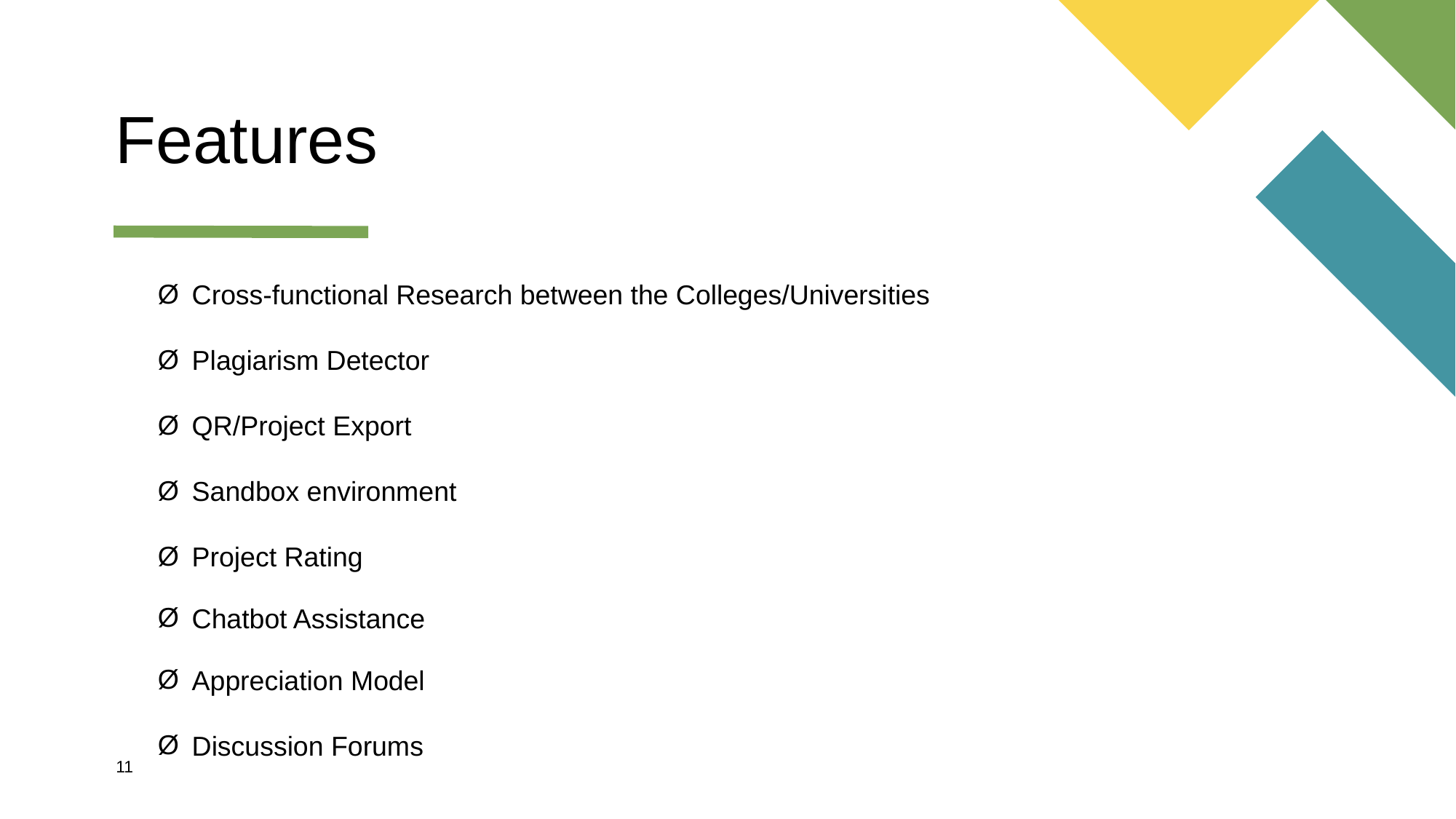

# Features
Cross-functional Research between the Colleges/Universities

Plagiarism Detector

QR/Project Export

Sandbox environment

Project Rating

Chatbot Assistance

Appreciation Model

Discussion Forums

11